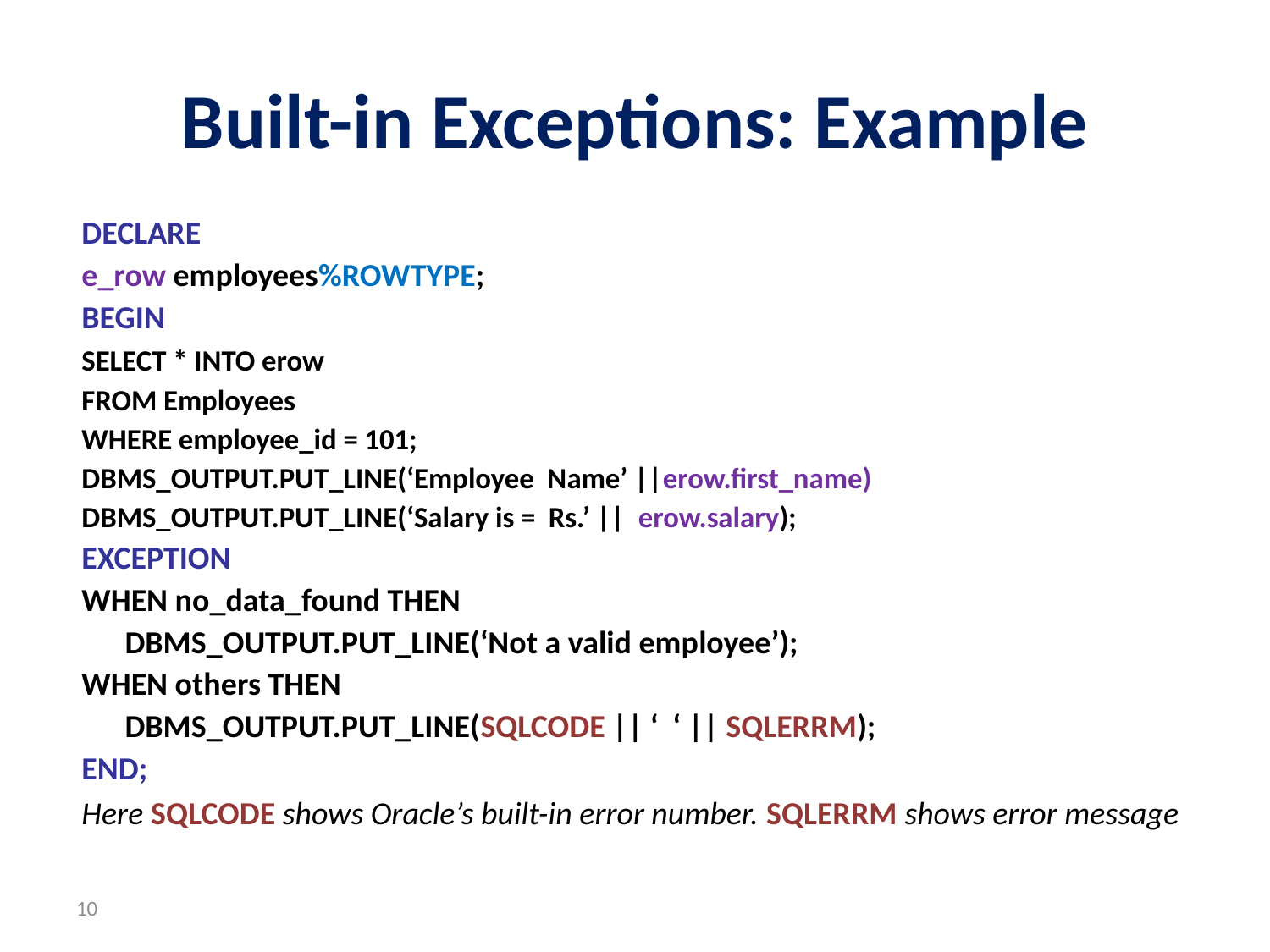

# Built-in Exceptions: Example
DECLARE
	e_row employees%ROWTYPE;
BEGIN
	SELECT * INTO erow
	FROM Employees
	WHERE employee_id = 101;
	DBMS_OUTPUT.PUT_LINE(‘Employee  Name’ ||erow.first_name)
	DBMS_OUTPUT.PUT_LINE(‘Salary is =  Rs.’ ||  erow.salary);
EXCEPTION
	WHEN no_data_found THEN
	      DBMS_OUTPUT.PUT_LINE(‘Not a valid employee’);
	WHEN others THEN
	      DBMS_OUTPUT.PUT_LINE(SQLCODE || ‘  ‘ || SQLERRM);
END;
Here SQLCODE shows Oracle’s built-in error number. SQLERRM shows error message
10